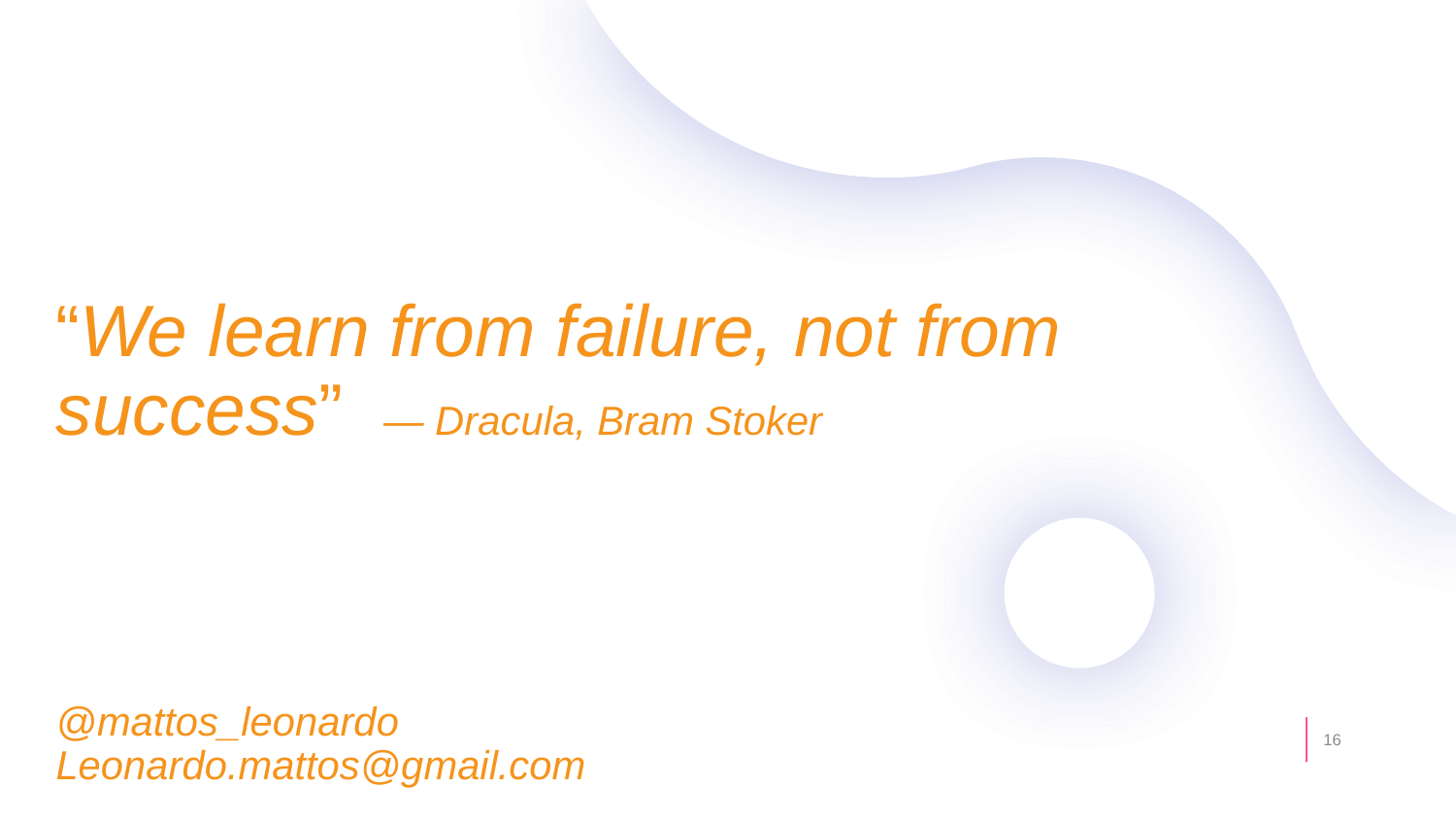

“We learn from failure, not from success”  — Dracula, Bram Stoker

@mattos_leonardo				Leonardo.mattos@gmail.com

16